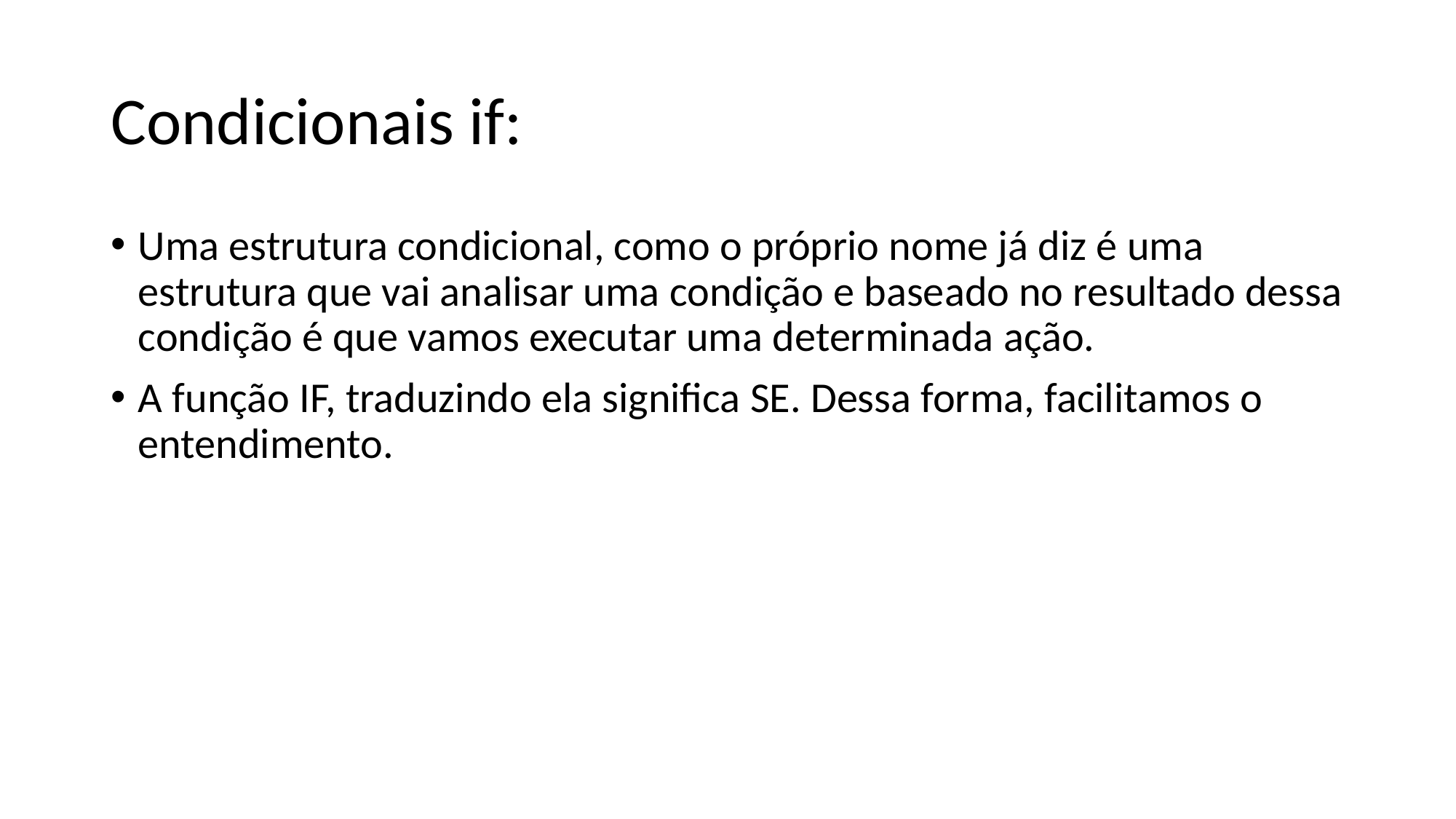

# Condicionais if:
Uma estrutura condicional, como o próprio nome já diz é uma estrutura que vai analisar uma condição e baseado no resultado dessa condição é que vamos executar uma determinada ação.
A função IF, traduzindo ela significa SE. Dessa forma, facilitamos o entendimento.